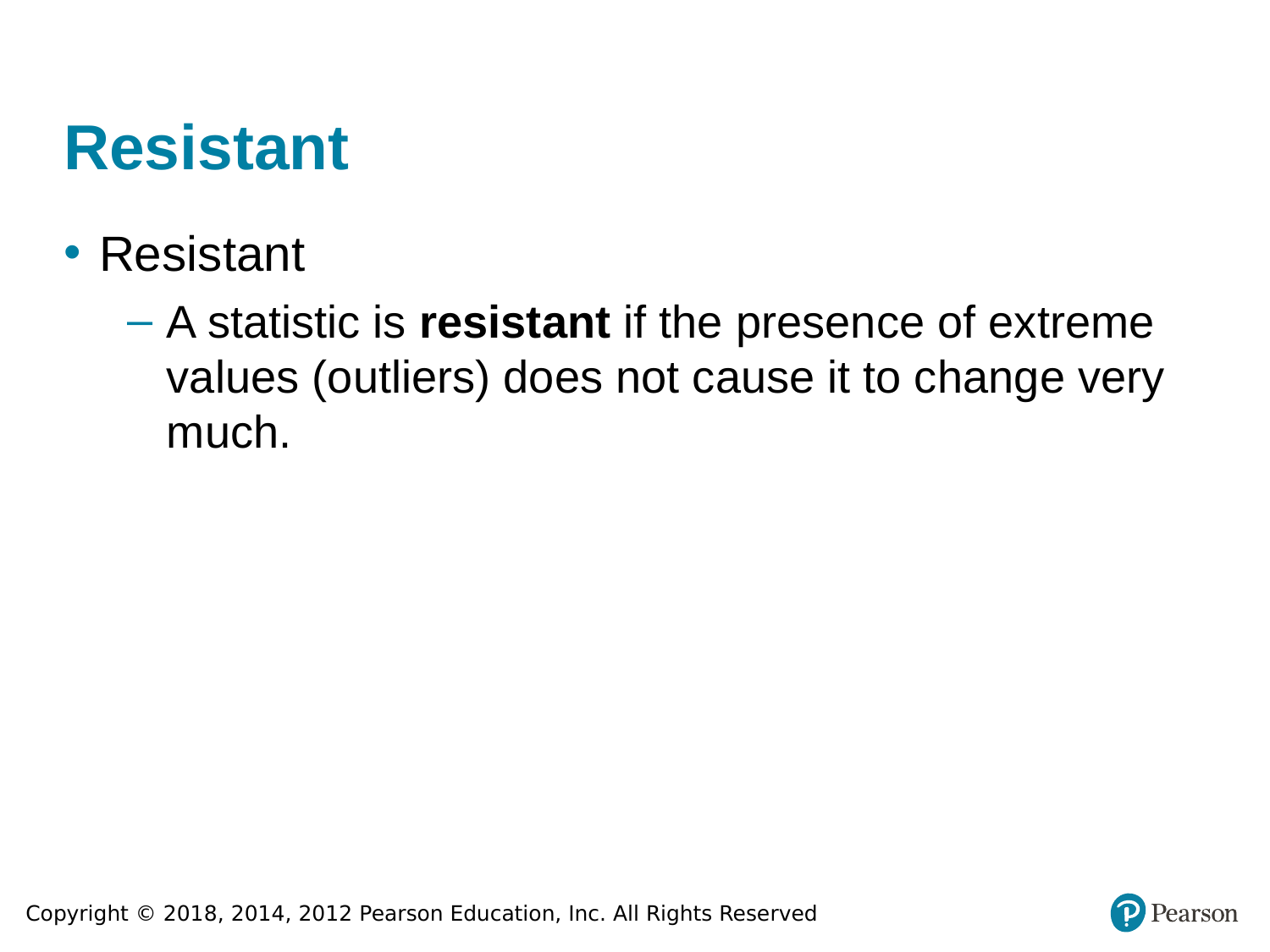

# Resistant
Resistant
A statistic is resistant if the presence of extreme values (outliers) does not cause it to change very much.